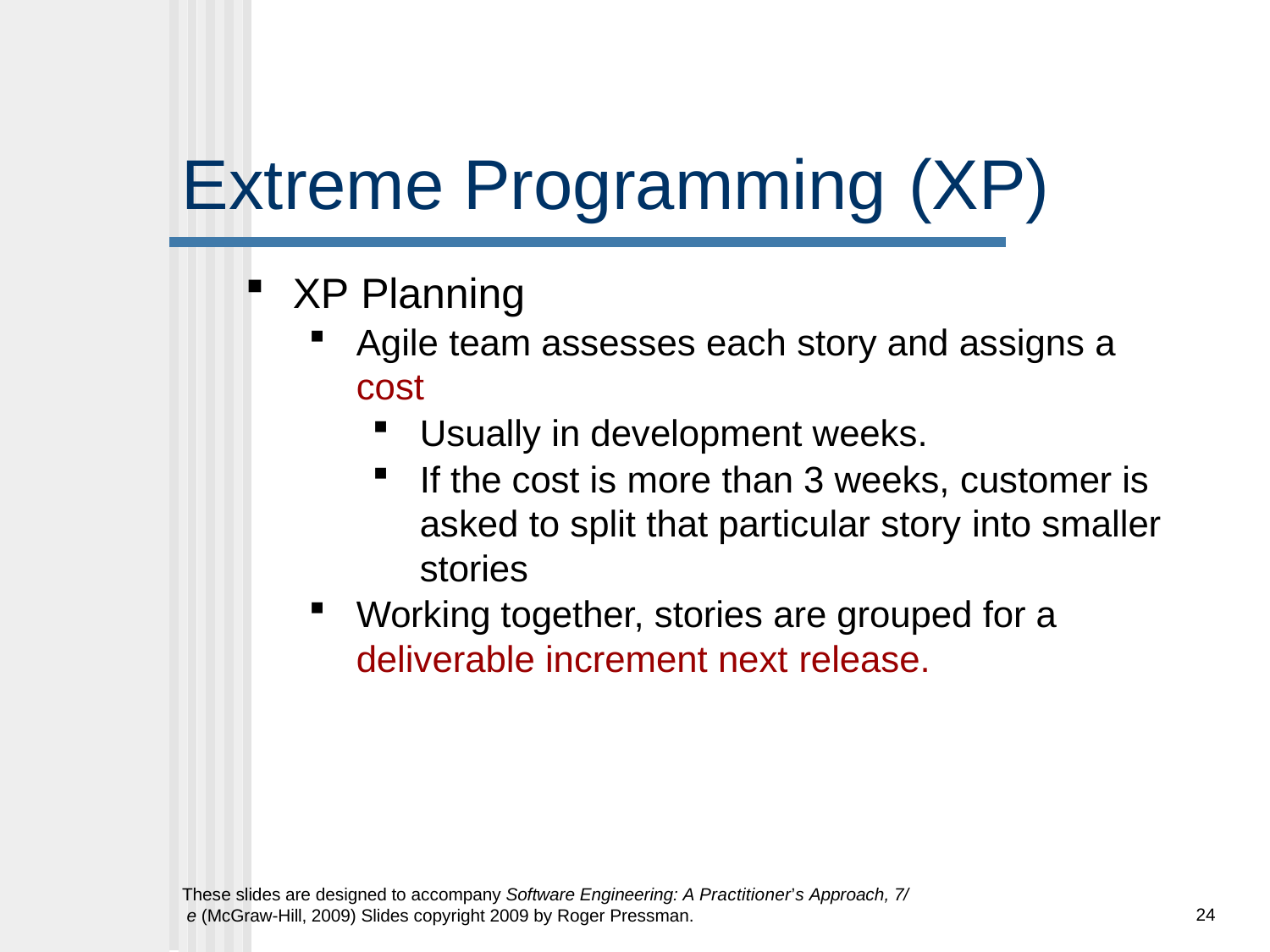

# Extreme Programming	(XP)
XP Planning
Agile team assesses each story and assigns a cost
Usually in development weeks.
If the cost is more than 3 weeks, customer is asked to split that particular story into smaller stories
Working together, stories are grouped for a deliverable increment next release.
These slides are designed to accompany Software Engineering: A Practitioner’s Approach, 7/  e (McGraw-Hill, 2009) Slides copyright 2009 by Roger Pressman.
24